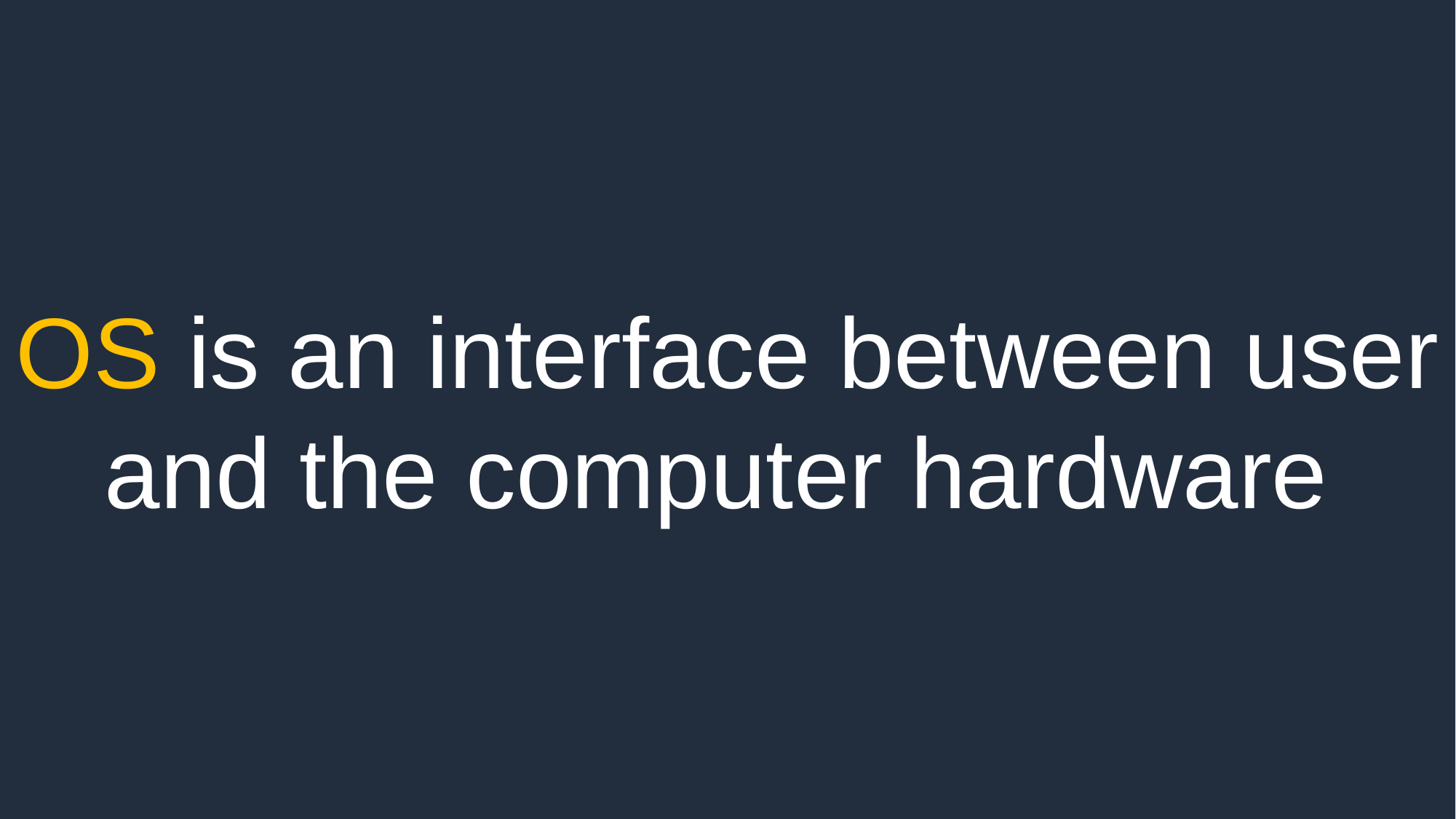

OS is an interface between user and the computer hardware